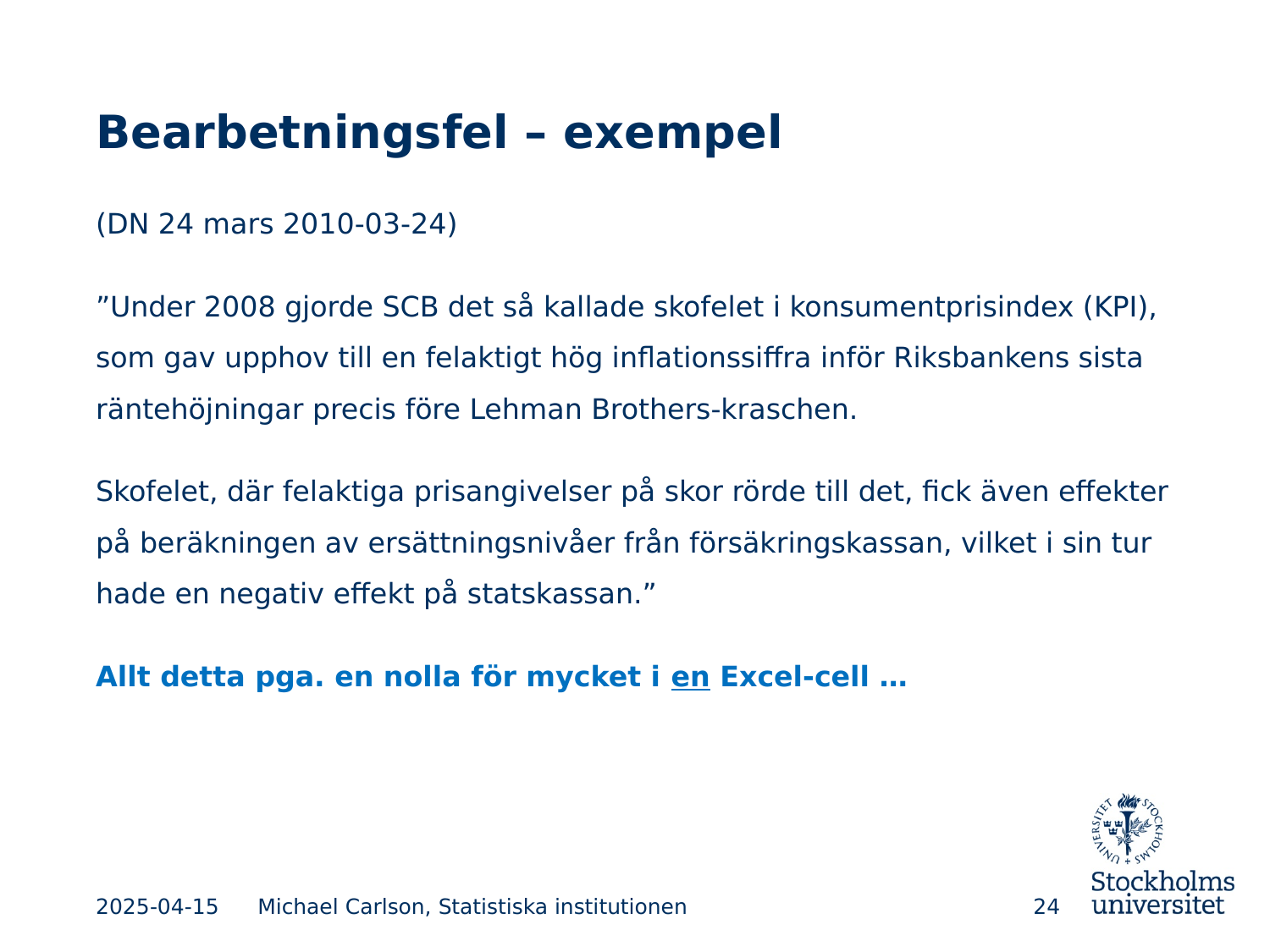

# Bearbetningsfel – exempel
(DN 24 mars 2010-03-24)
”Under 2008 gjorde SCB det så kallade skofelet i konsumentprisindex (KPI), som gav upphov till en felaktigt hög inflationssiffra inför Riksbankens sista räntehöjningar precis före Lehman Brothers-kraschen.
Skofelet, där felaktiga prisangivelser på skor rörde till det, fick även effekter på beräkningen av ersättningsnivåer från försäkringskassan, vilket i sin tur hade en negativ effekt på statskassan.”
Allt detta pga. en nolla för mycket i en Excel-cell …
2025-04-15
Michael Carlson, Statistiska institutionen
24